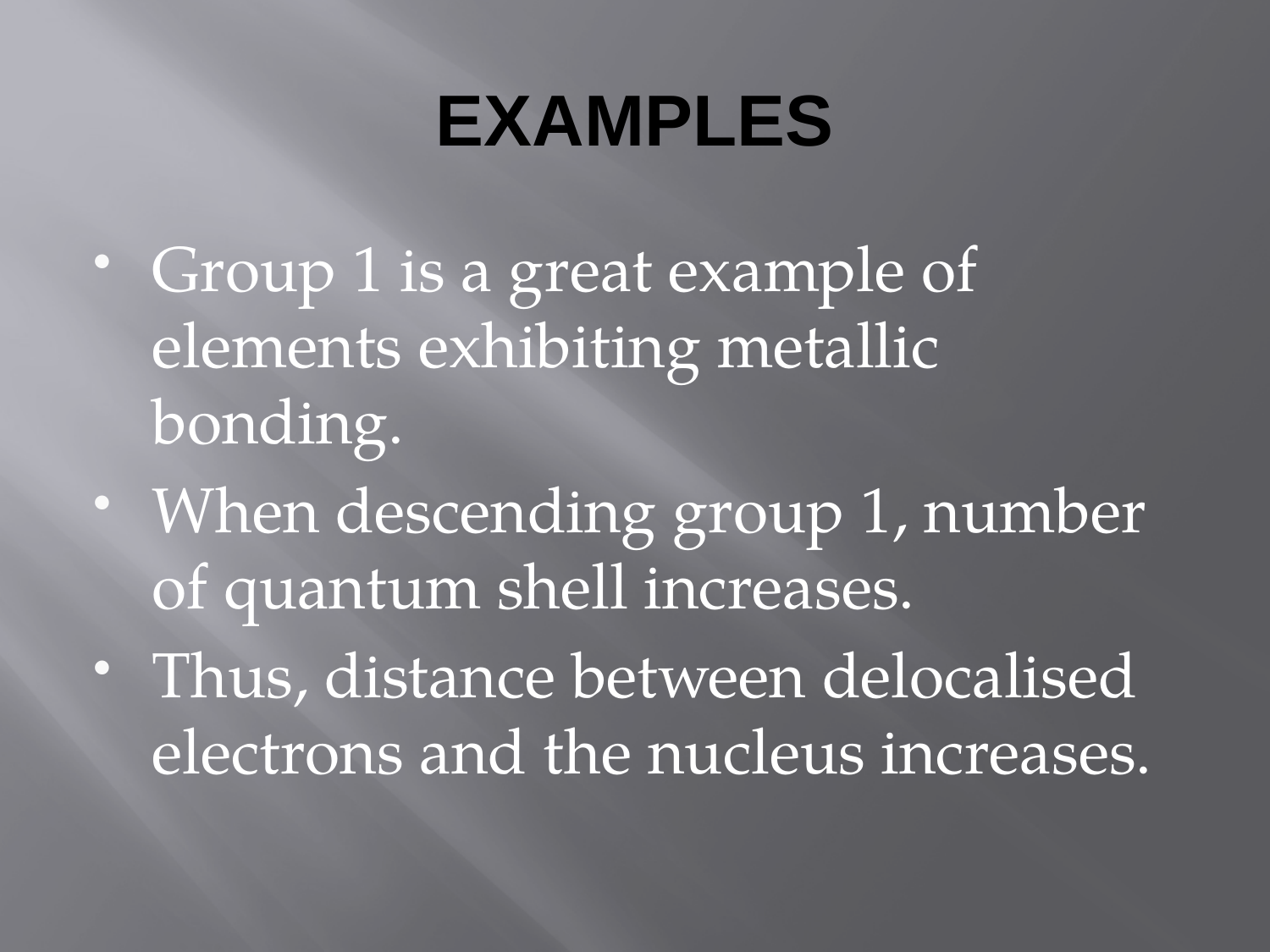

# EXAMPLES
Group 1 is a great example of elements exhibiting metallic bonding.
When descending group 1, number of quantum shell increases.
Thus, distance between delocalised electrons and the nucleus increases.